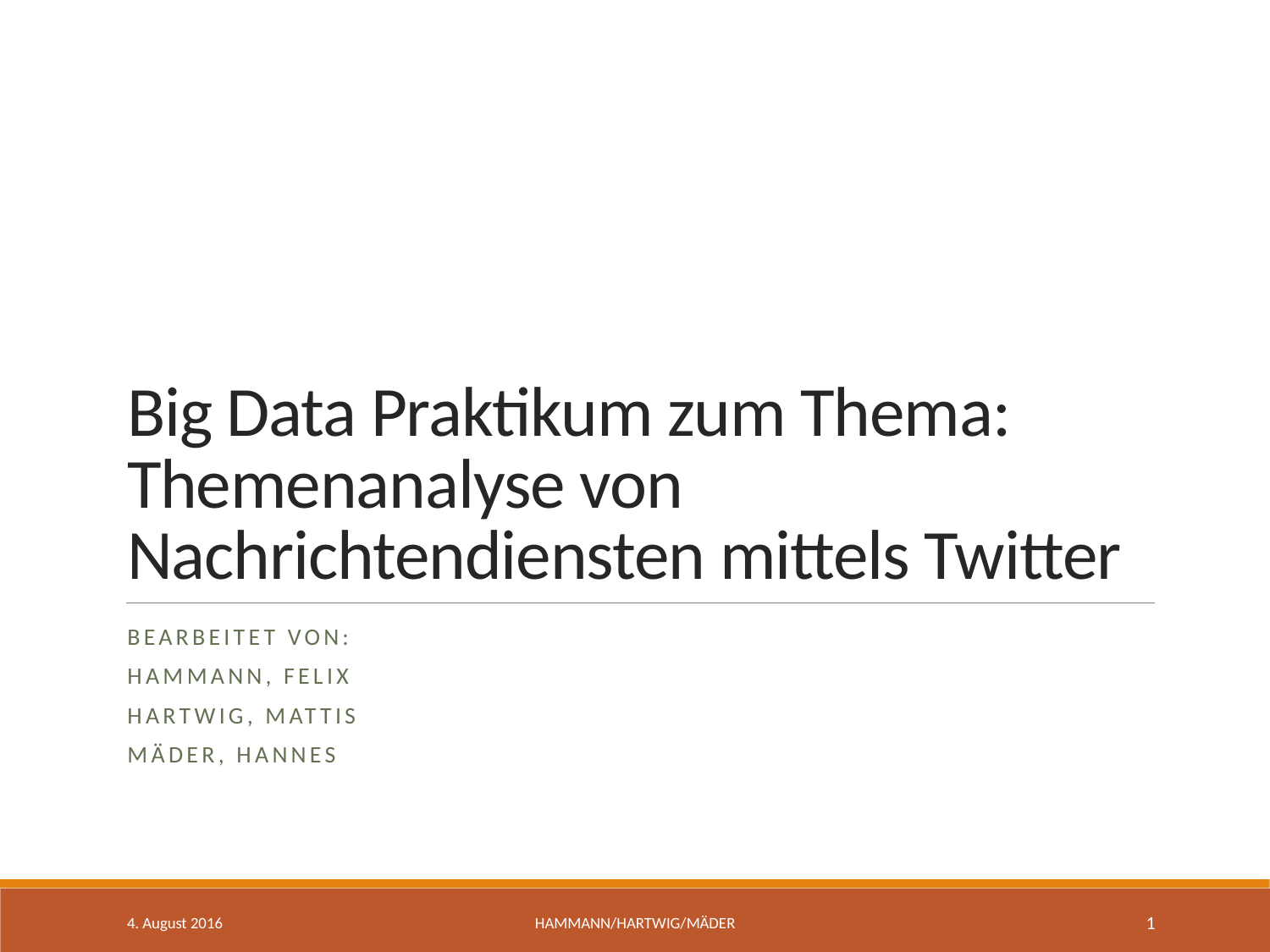

# Big Data Praktikum zum Thema: Themenanalyse von Nachrichtendiensten mittels Twitter
Bearbeitet vOn:
Hammann, Felix
Hartwig, Mattis
Mäder, Hannes

4. August 2016
HammanN/Hartwig/Mäder
1